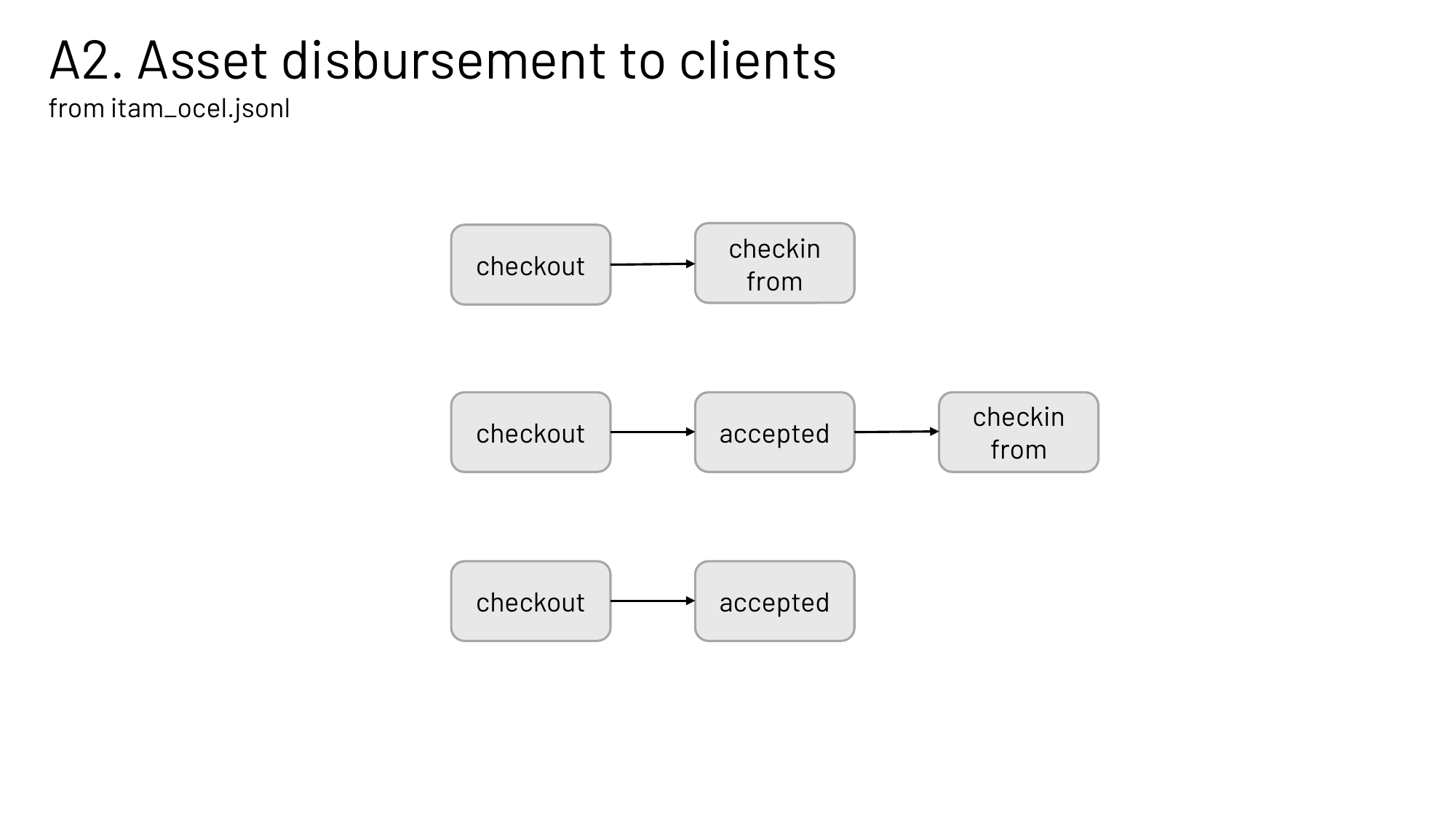

A2. Asset disbursement to clients
from itam_ocel.jsonl

checkin
from
checkout

checkin
from
checkout
accepted

checkout
accepted